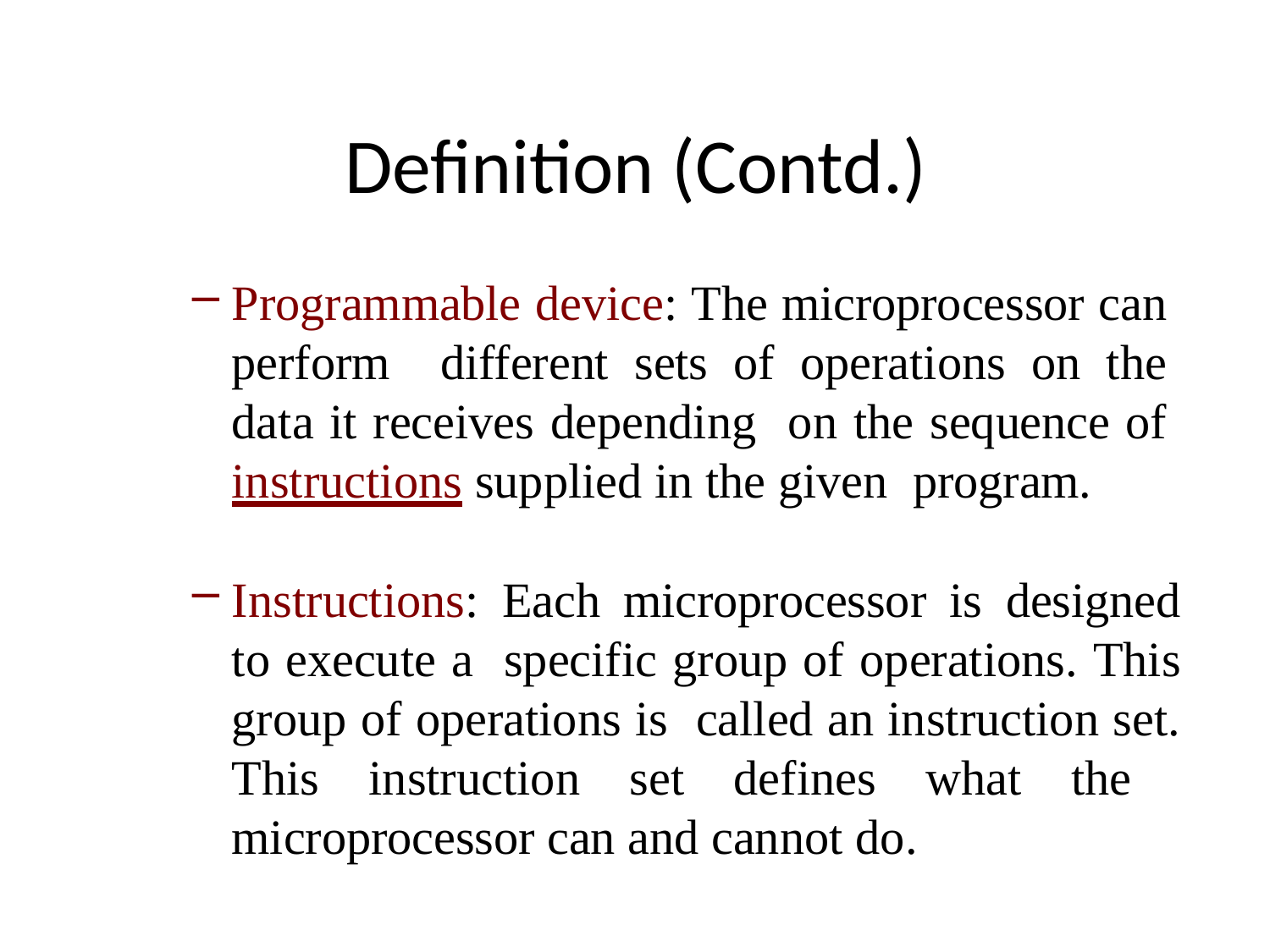

# Definition (Contd.)
Programmable device: The microprocessor can perform  different sets of operations on the data it receives depending  on the sequence of instructions supplied in the given  program.

Instructions: Each microprocessor is designed to execute a  specific group of operations. This group of operations is  called an instruction set. This instruction set defines what the  microprocessor can and cannot do.